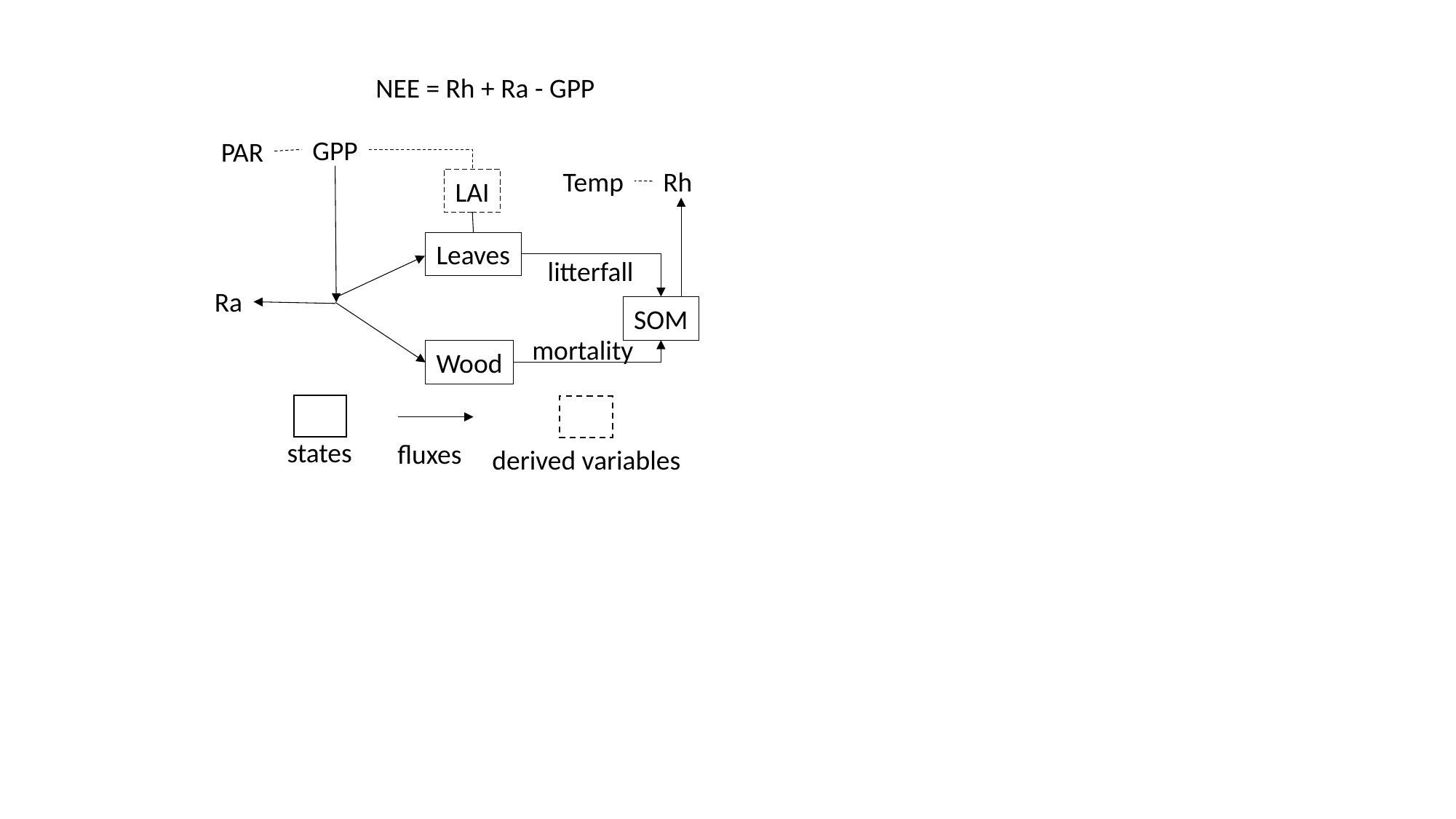

NEE = Rh + Ra - GPP
GPP
PAR
Temp
Rh
LAI
Leaves
litterfall
Ra
SOM
mortality
Wood

states
fluxes
derived variables